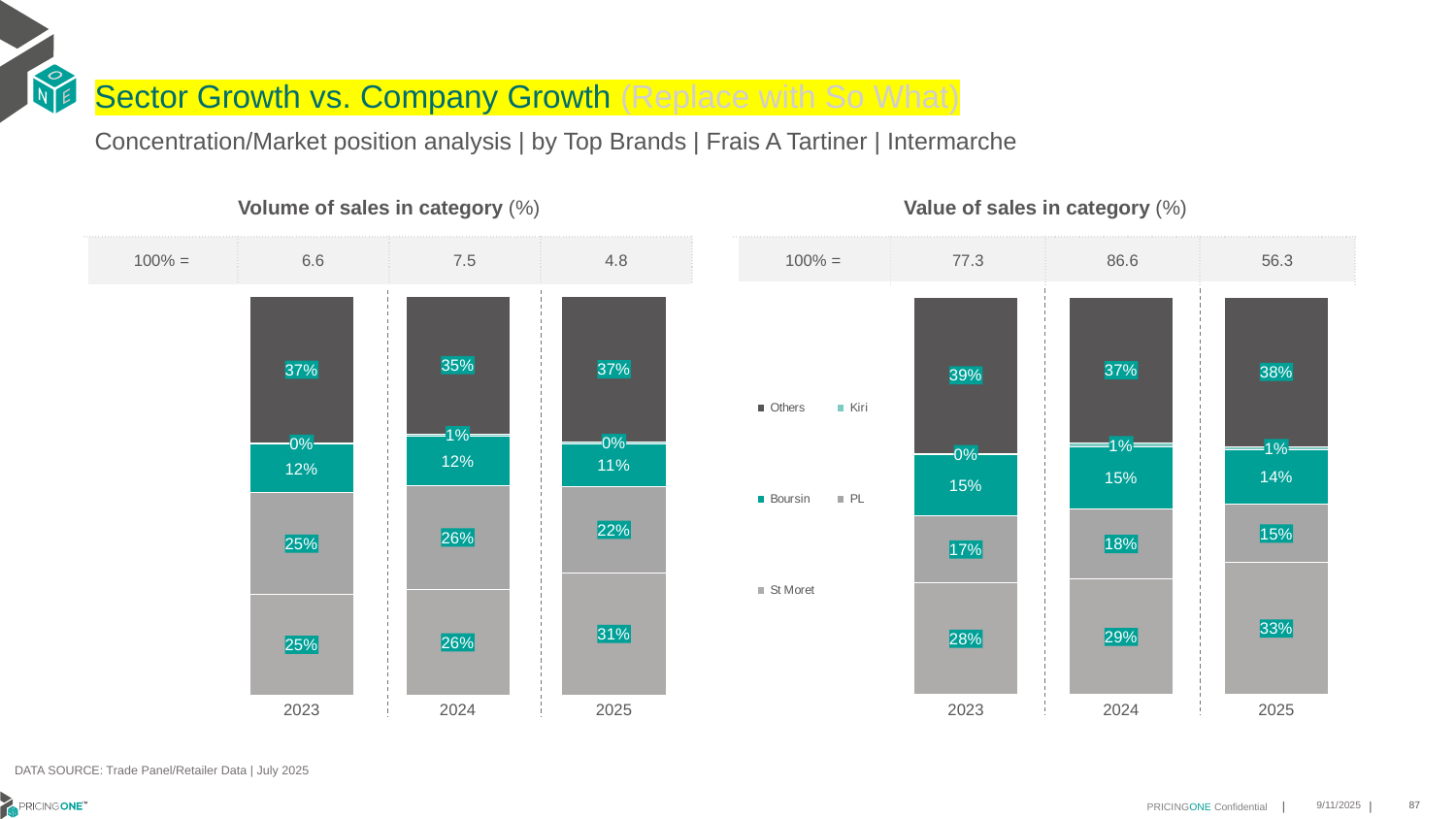

# Sector Growth vs. Company Growth (Replace with So What)
Concentration/Market position analysis | by Top Brands | Frais A Tartiner | Intermarche
| Volume of sales in category (%) |  |  |  |
| --- | --- | --- | --- |
| 100% = | 6.6 | 7.5 | 4.8 |
| Value of sales in category (%) |  |  |  |
| --- | --- | --- | --- |
| 100% = | 77.3 | 86.6 | 56.3 |

### Chart

| Category | St Moret | PL | Boursin | Kiri | Others |
|---|---|---|---|---|---|
| 2023 | 0.25254969023594254 | 0.2544340525120391 | 0.12216452159063532 | 0.002558681662711191 | 0.3682930539986719 |
| 2024 | 0.26452631056788234 | 0.2615827615931238 | 0.12204409988572104 | 0.0066878662806470375 | 0.3451589616726258 |
| 2025 | 0.3067389272173275 | 0.2156941885536109 | 0.10745937173891676 | 0.004784002576451816 | 0.36532350991369306 |

### Chart

| Category | St Moret | PL | Boursin | Kiri | Others |
|---|---|---|---|---|---|
| 2023 | 0.2803248914813743 | 0.16953816894902735 | 0.1529751948810175 | 0.0037016022358076685 | 0.3934601424527732 |
| 2024 | 0.28968573886699683 | 0.1779503817170678 | 0.15456208225746926 | 0.009767775000789453 | 0.3680340221576766 |
| 2025 | 0.33226718144489625 | 0.14549780288097067 | 0.1380978421659179 | 0.007675651094221735 | 0.3764615224139935 |
DATA SOURCE: Trade Panel/Retailer Data | July 2025

9/11/2025
87